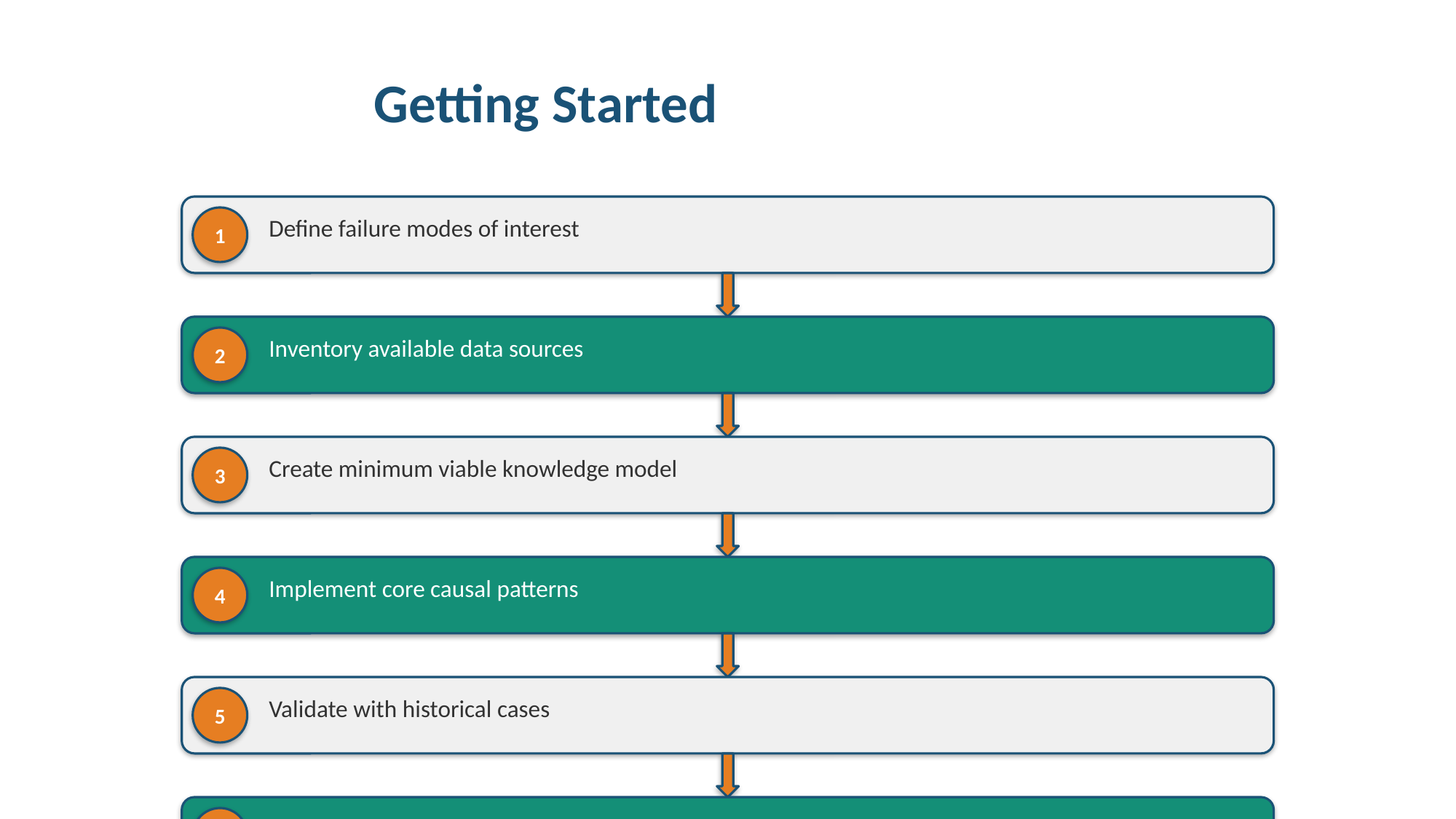

# Getting Started

1
Define failure modes of interest

2
Inventory available data sources

3
Create minimum viable knowledge model

4
Implement core causal patterns

5
Validate with historical cases

6
Expand incrementally